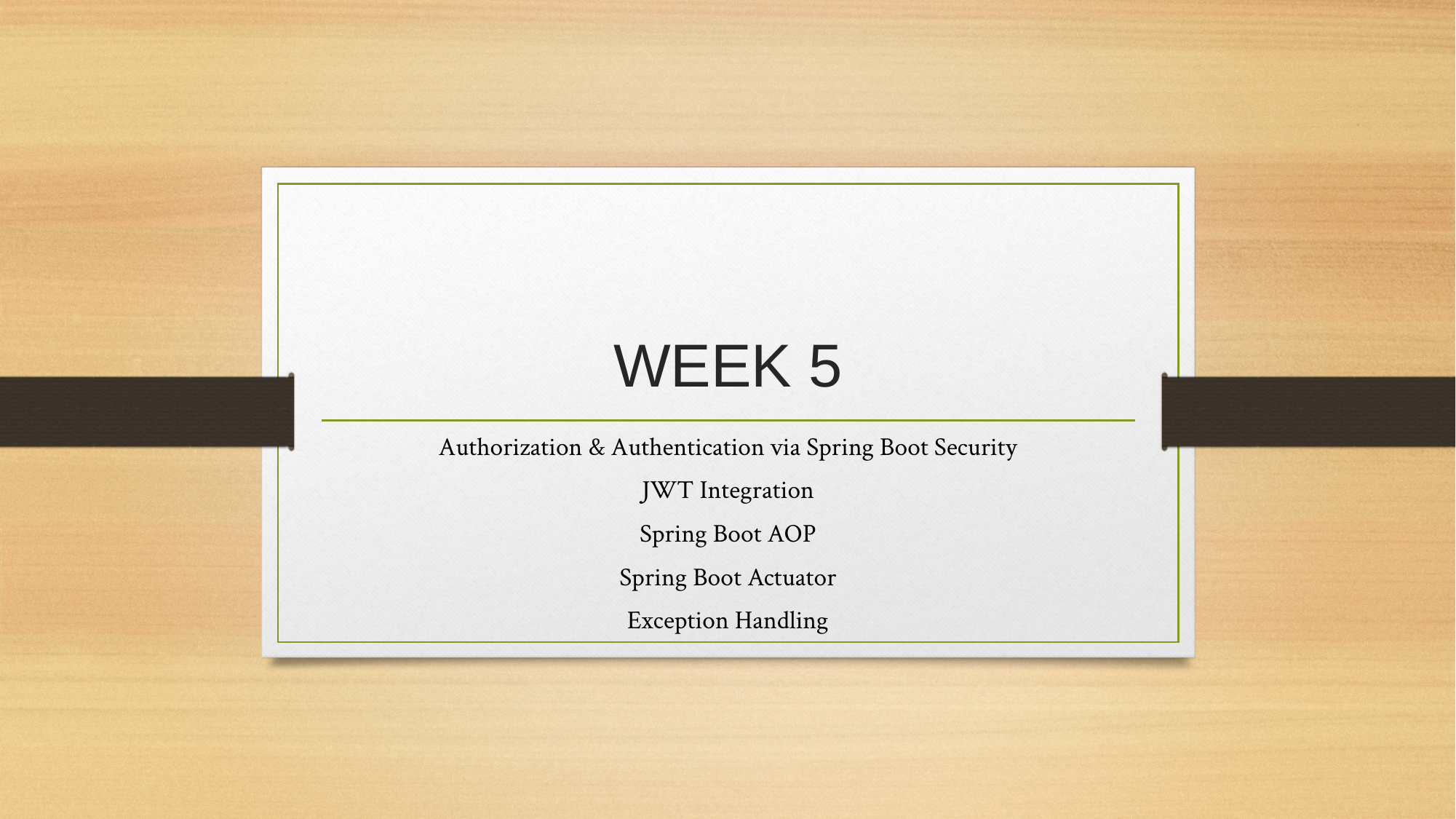

# WEEK 5
Authorization & Authentication via Spring Boot Security
JWT Integration
Spring Boot AOP
Spring Boot Actuator
Exception Handling